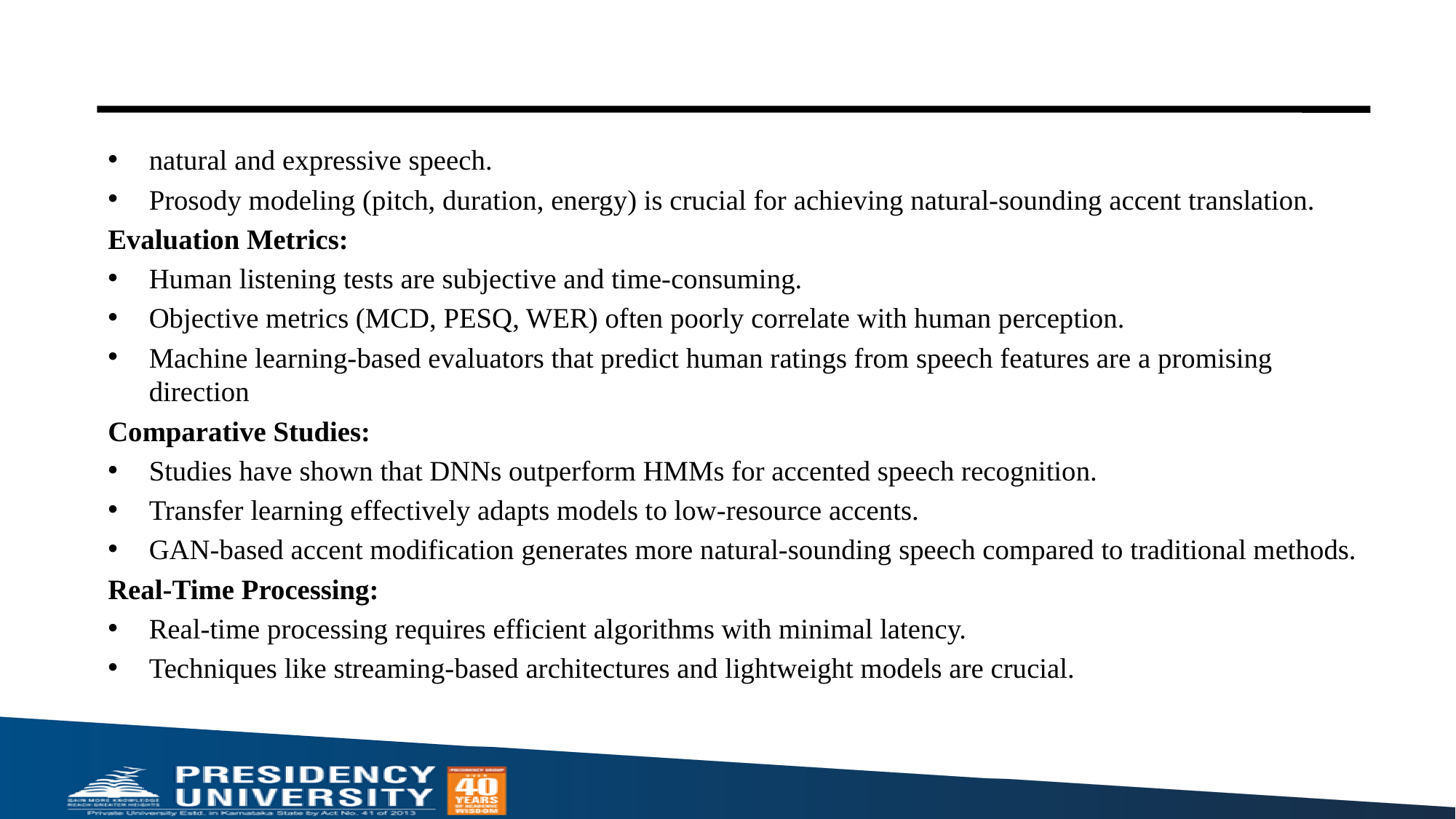

natural and expressive speech.
Prosody modeling (pitch, duration, energy) is crucial for achieving natural-sounding accent translation.
Evaluation Metrics:
Human listening tests are subjective and time-consuming.
Objective metrics (MCD, PESQ, WER) often poorly correlate with human perception.
Machine learning-based evaluators that predict human ratings from speech features are a promising direction
Comparative Studies:
Studies have shown that DNNs outperform HMMs for accented speech recognition.
Transfer learning effectively adapts models to low-resource accents.
GAN-based accent modification generates more natural-sounding speech compared to traditional methods.
Real-Time Processing:
Real-time processing requires efficient algorithms with minimal latency.
Techniques like streaming-based architectures and lightweight models are crucial.